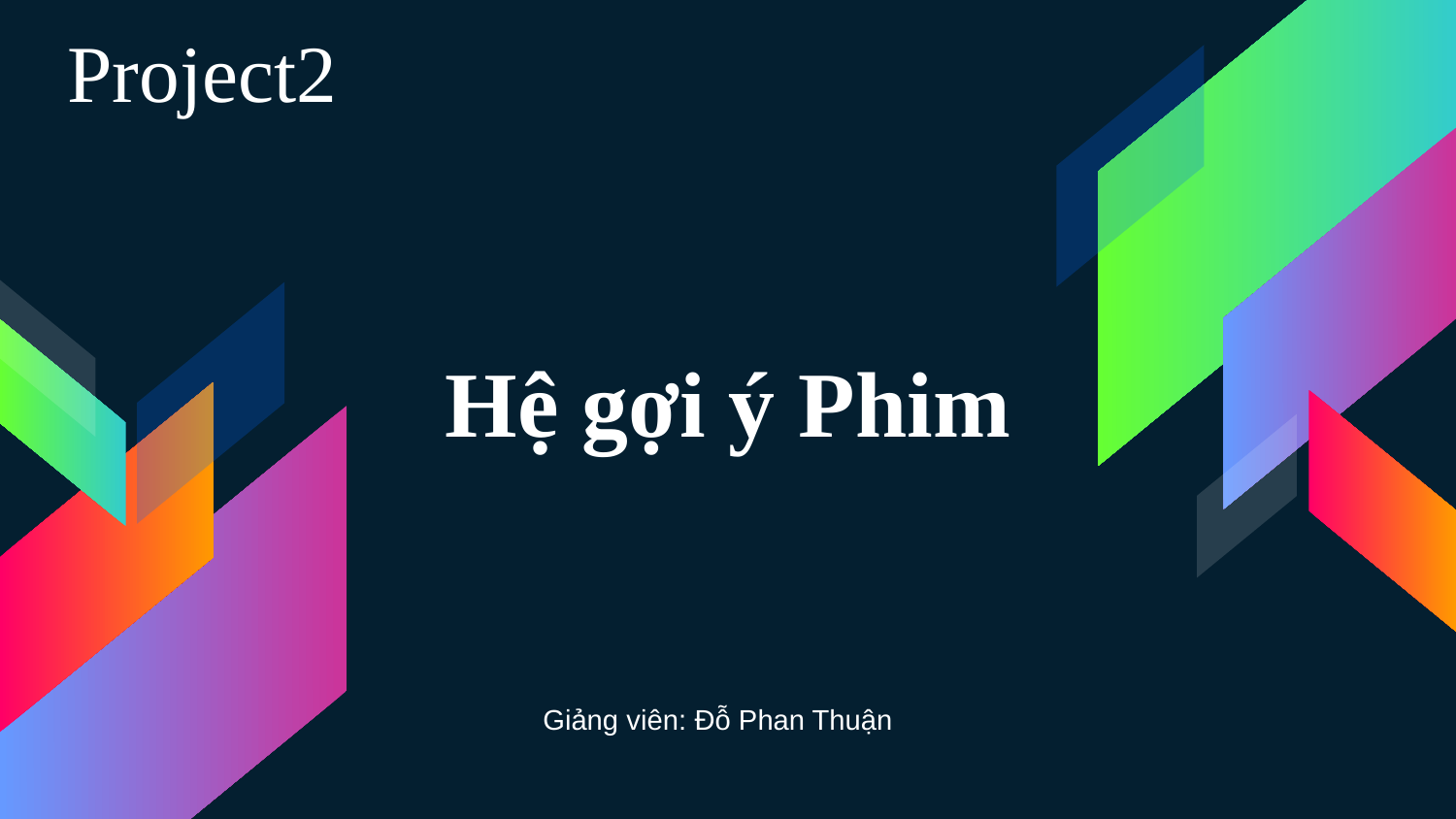

Project2
# Hệ gợi ý Phim
Giảng viên: Đỗ Phan Thuận